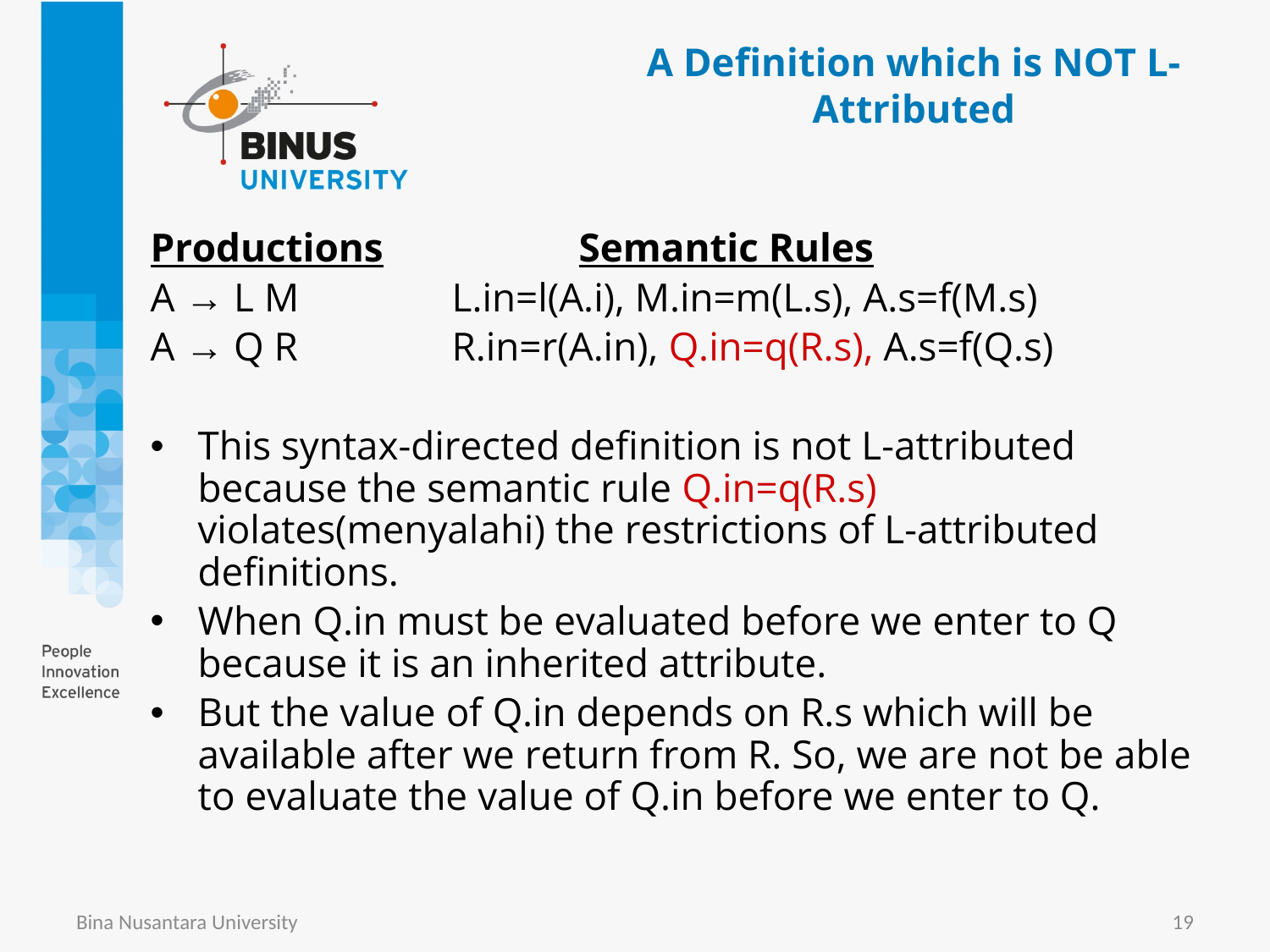

# A Definition which is NOT L-Attributed
Productions		Semantic Rules
A → L M		L.in=l(A.i), M.in=m(L.s), A.s=f(M.s)
A → Q R 		R.in=r(A.in), Q.in=q(R.s), A.s=f(Q.s)

This syntax-directed definition is not L-attributed because the semantic rule Q.in=q(R.s)  violates(menyalahi) the restrictions of L-attributed definitions.
When Q.in must be evaluated before we enter to Q because it is an inherited attribute.
But the value of Q.in depends on R.s which will be available after we return from R. So, we are not be able to evaluate the value of Q.in before we enter to Q.
Bina Nusantara University
19